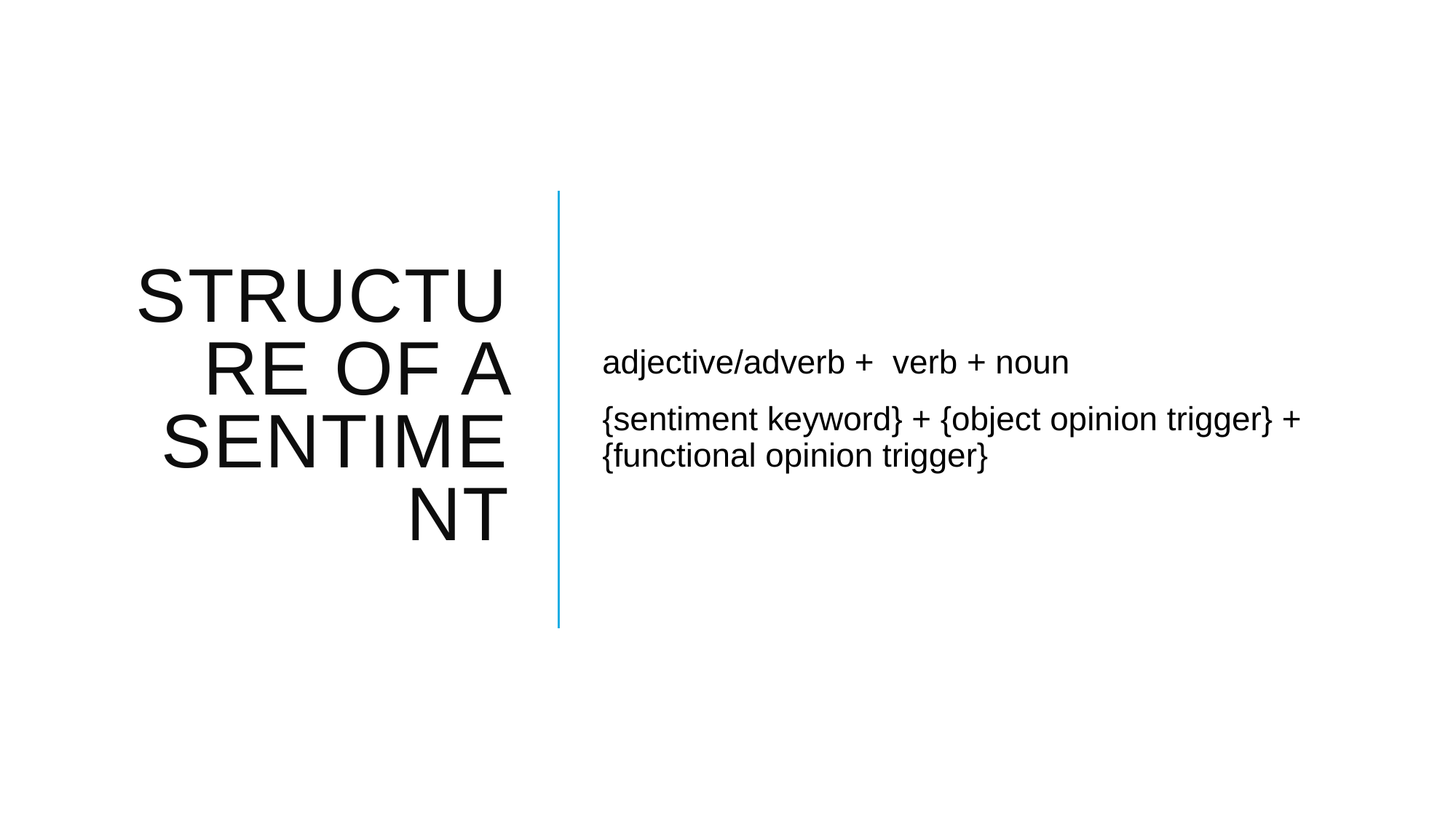

# Structure of a sentiment
adjective/adverb +  verb + noun
{sentiment keyword} + {object opinion trigger} + {functional opinion trigger}